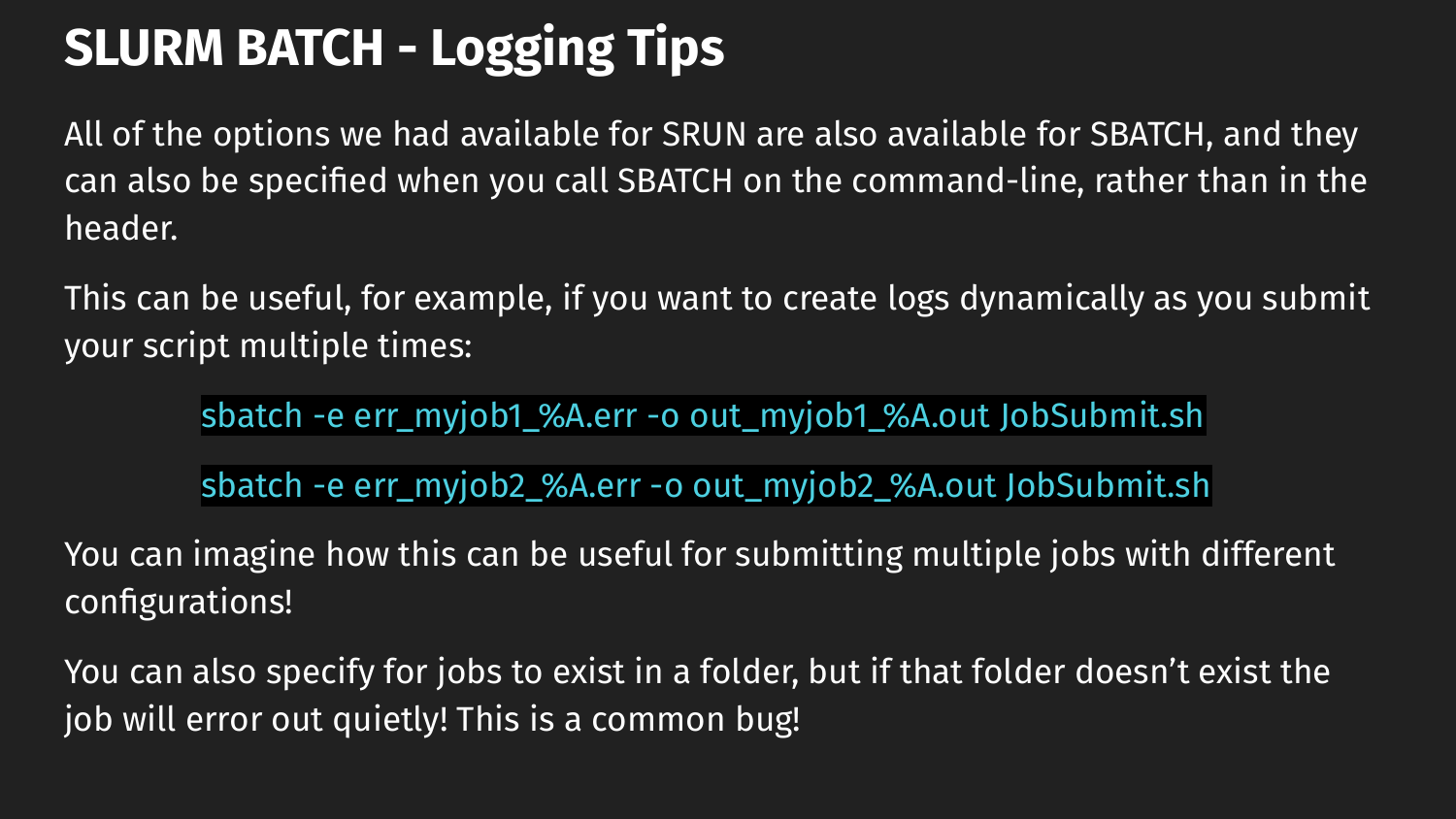

# SLURM BATCH - Logging Tips
All of the options we had available for SRUN are also available for SBATCH, and they can also be specified when you call SBATCH on the command-line, rather than in the header.
This can be useful, for example, if you want to create logs dynamically as you submit your script multiple times:
	sbatch -e err_myjob1_%A.err -o out_myjob1_%A.out JobSubmit.sh
	sbatch -e err_myjob2_%A.err -o out_myjob2_%A.out JobSubmit.sh
You can imagine how this can be useful for submitting multiple jobs with different configurations!
You can also specify for jobs to exist in a folder, but if that folder doesn’t exist the job will error out quietly! This is a common bug!